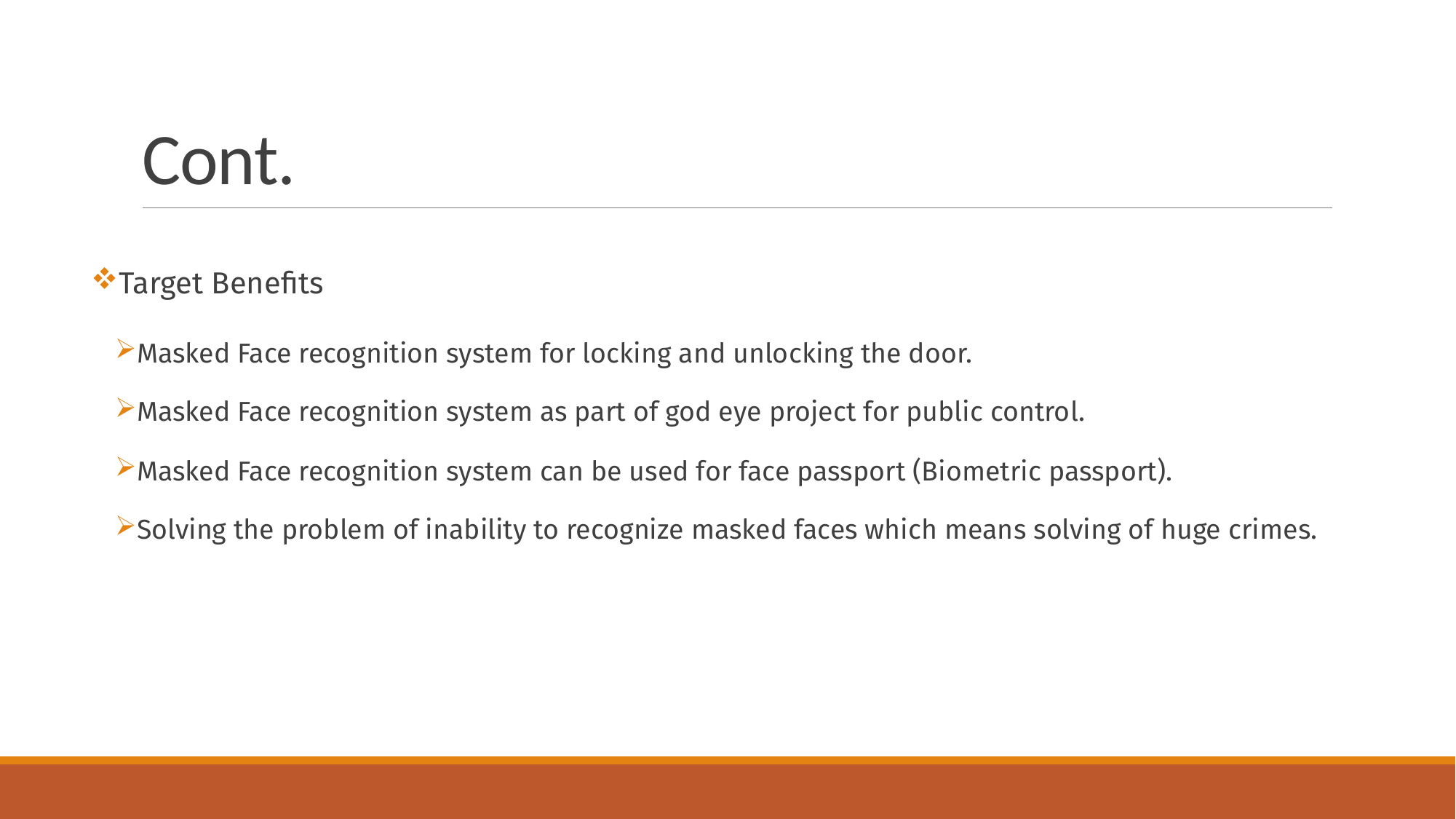

# Cont.

Target Benefits

Masked Face recognition system for locking and unlocking the door.

Masked Face recognition system as part of god eye project for public control.

Masked Face recognition system can be used for face passport (Biometric passport).

Solving the problem of inability to recognize masked faces which means solving of huge crimes.